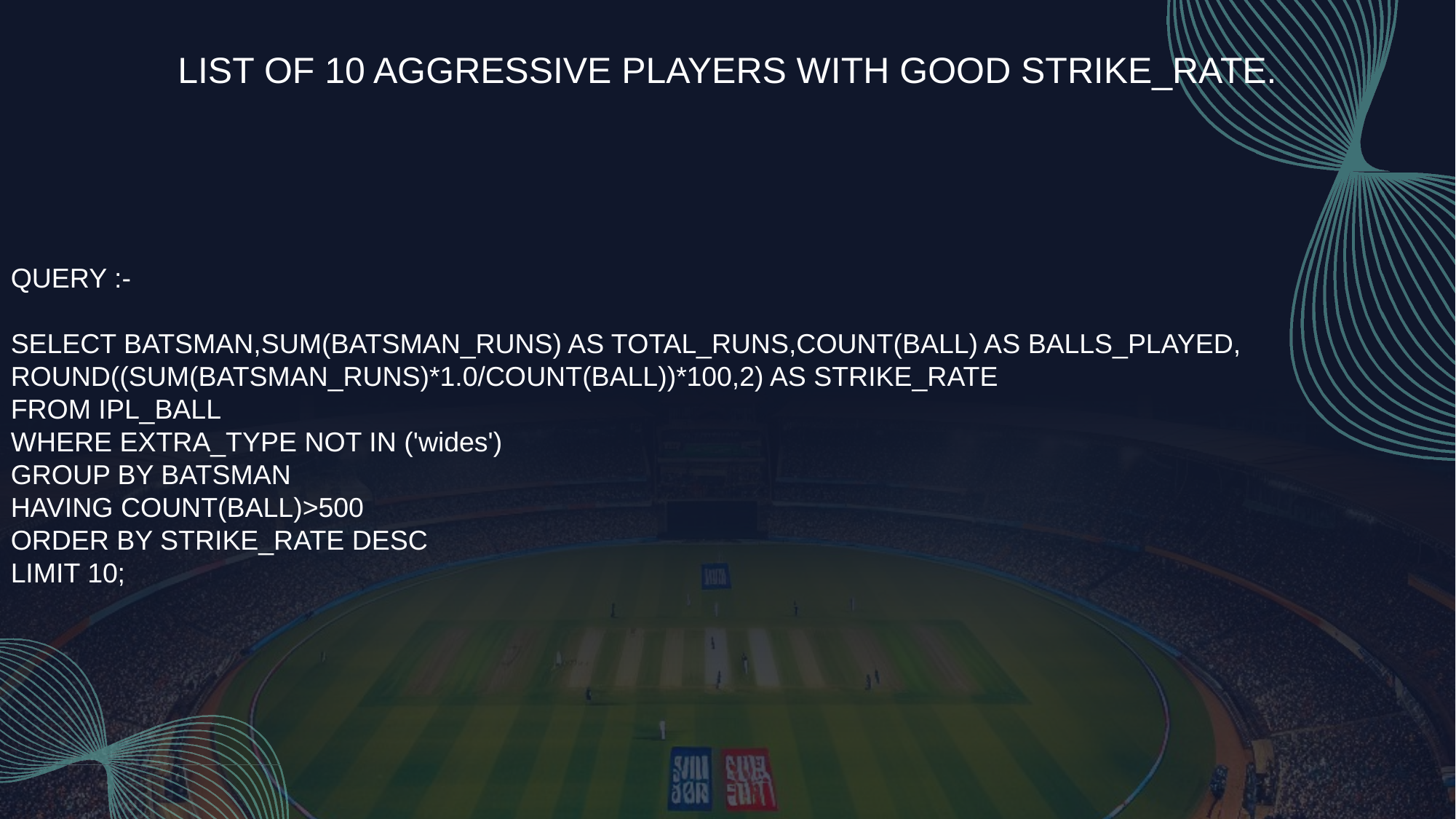

LIST OF 10 AGGRESSIVE PLAYERS WITH GOOD STRIKE_RATE.
QUERY :-

SELECT BATSMAN,SUM(BATSMAN_RUNS) AS TOTAL_RUNS,COUNT(BALL) AS BALLS_PLAYED,
ROUND((SUM(BATSMAN_RUNS)*1.0/COUNT(BALL))*100,2) AS STRIKE_RATE
FROM IPL_BALL
WHERE EXTRA_TYPE NOT IN ('wides')
GROUP BY BATSMAN
HAVING COUNT(BALL)>500
ORDER BY STRIKE_RATE DESC
LIMIT 10;